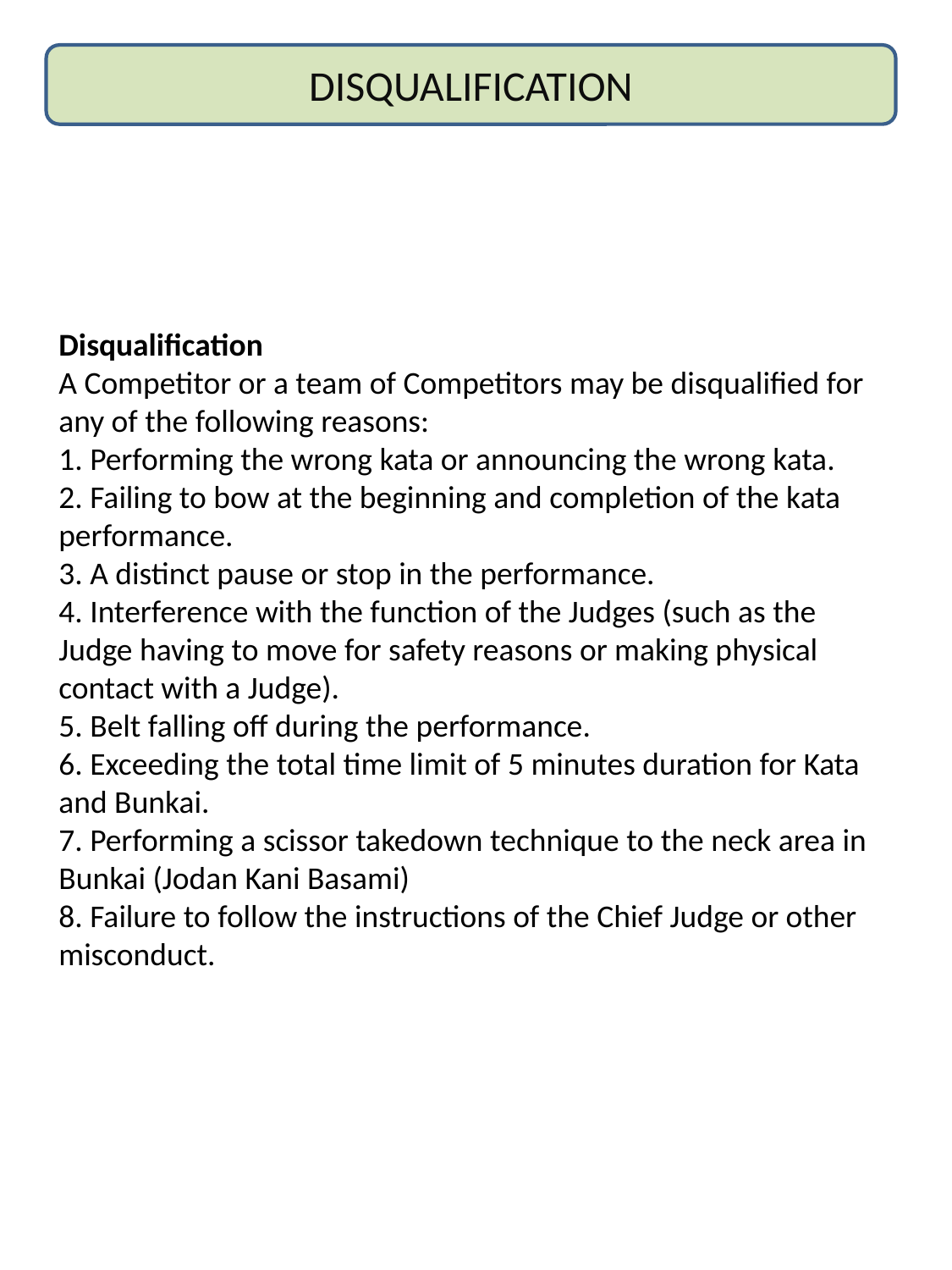

DISQUALIFICATION
Disqualification
A Competitor or a team of Competitors may be disqualified for any of the following reasons:
1. Performing the wrong kata or announcing the wrong kata.
2. Failing to bow at the beginning and completion of the kata performance.
3. A distinct pause or stop in the performance.
4. Interference with the function of the Judges (such as the Judge having to move for safety reasons or making physical contact with a Judge).
5. Belt falling off during the performance.
6. Exceeding the total time limit of 5 minutes duration for Kata and Bunkai.
7. Performing a scissor takedown technique to the neck area in Bunkai (Jodan Kani Basami)
8. Failure to follow the instructions of the Chief Judge or other misconduct.